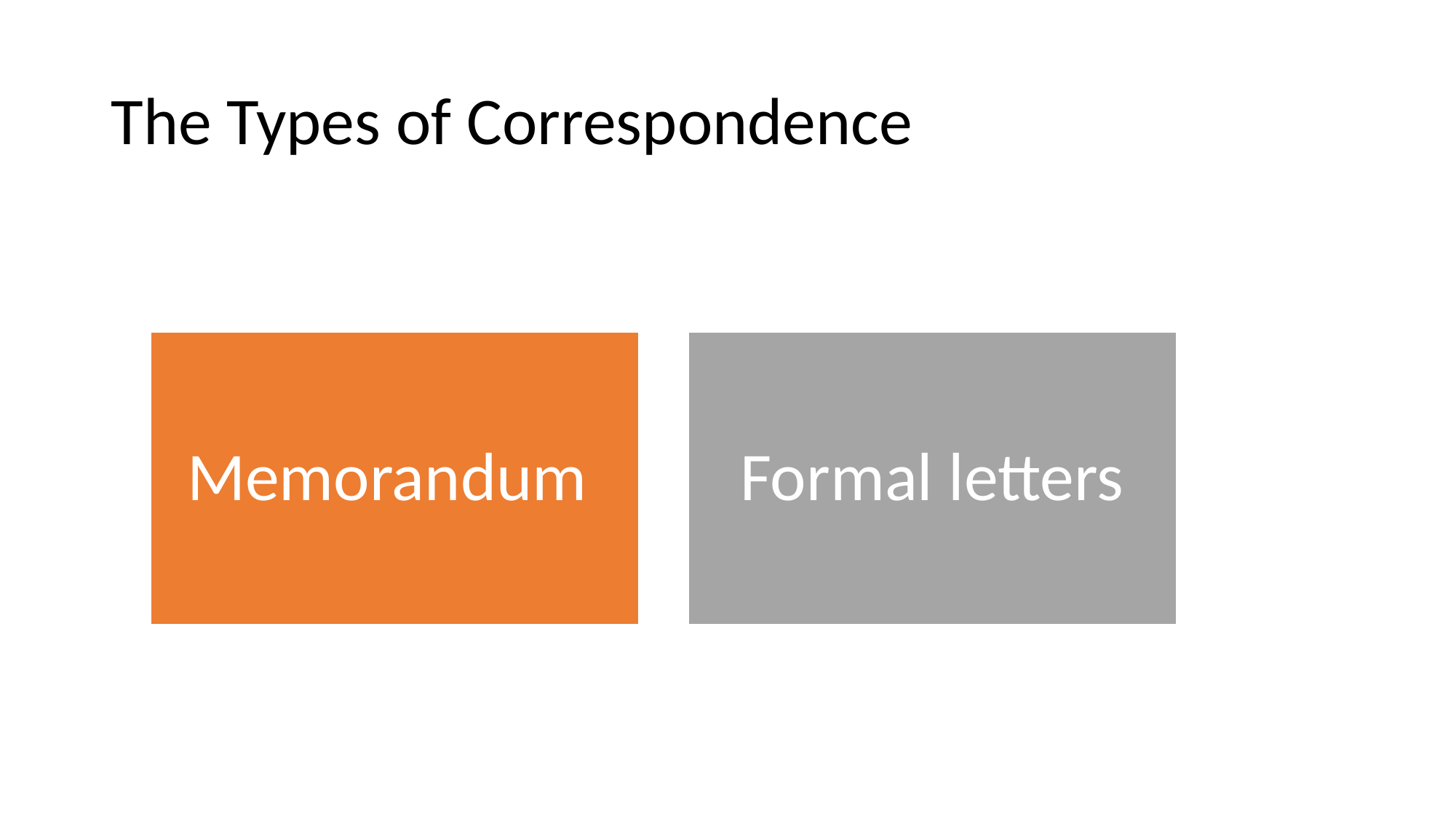

# The Types of Correspondence
Memorandum
Formal letters